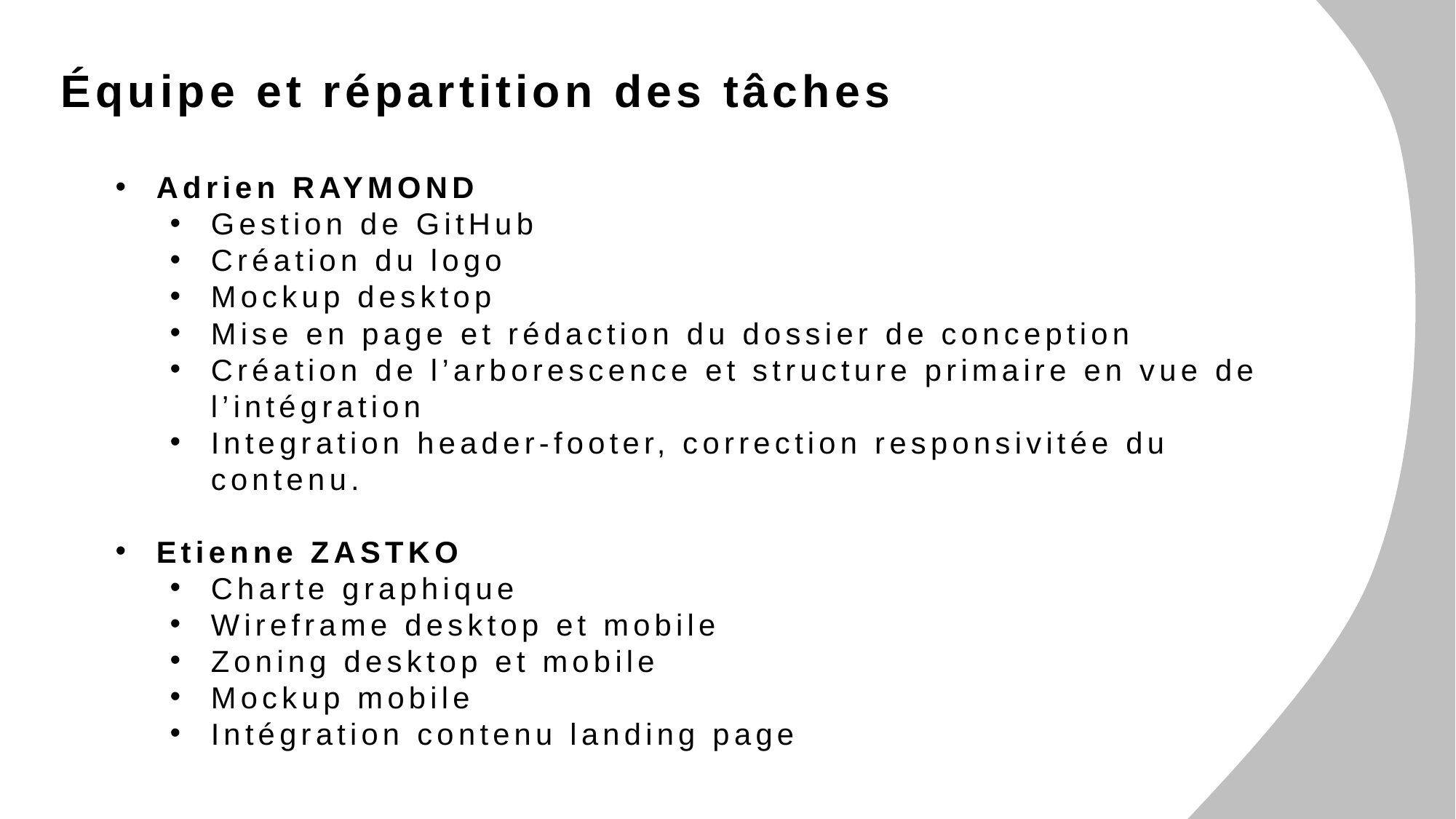

Équipe et répartition des tâches
Adrien RAYMOND
Gestion de GitHub
Création du logo
Mockup desktop
Mise en page et rédaction du dossier de conception
Création de l’arborescence et structure primaire en vue de l’intégration
Integration header-footer, correction responsivitée du contenu.

Etienne ZASTKO
Charte graphique
Wireframe desktop et mobile
Zoning desktop et mobile
Mockup mobile
Intégration contenu landing page